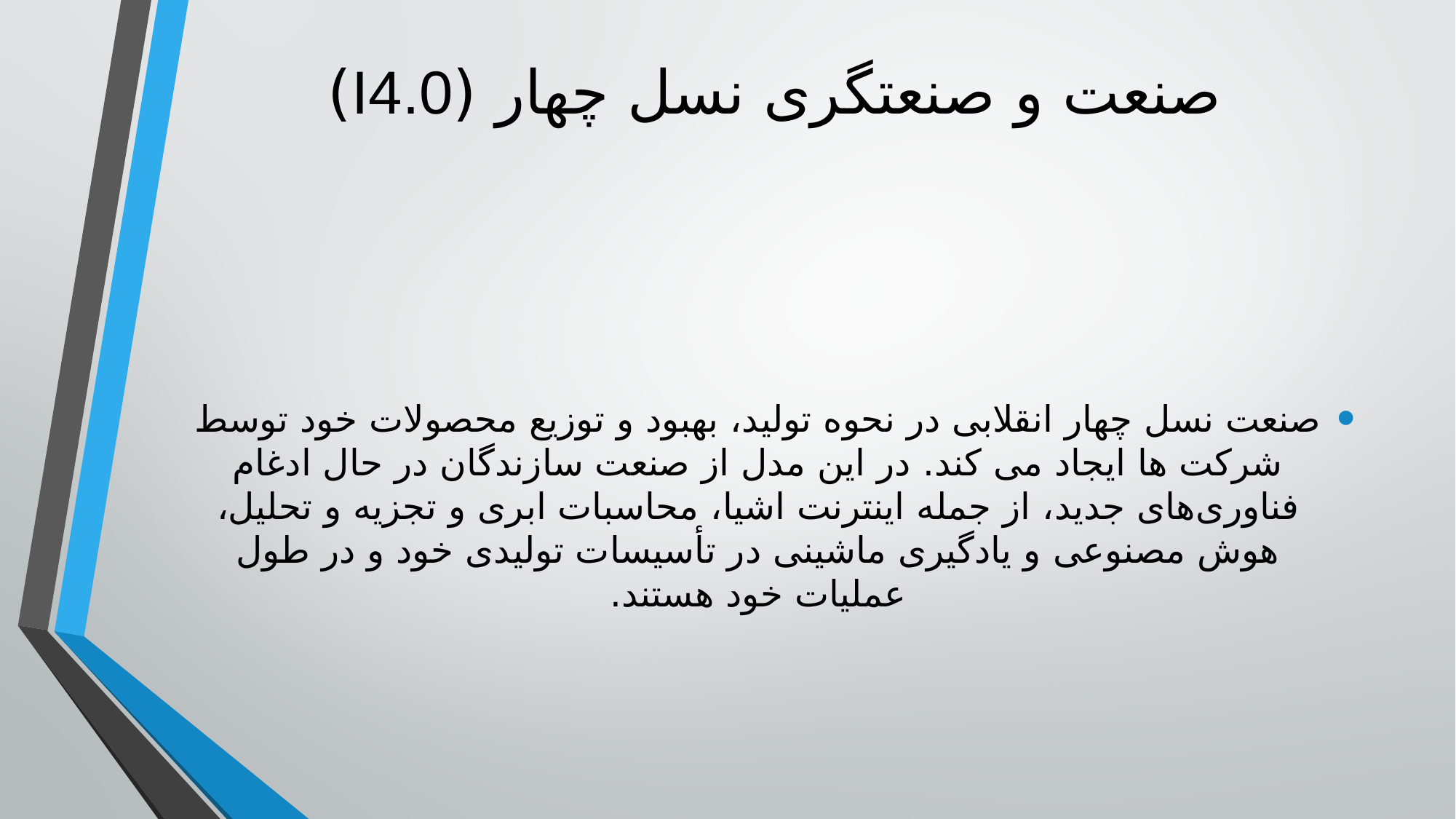

# صنعت و صنعتگری نسل چهار (I4.0)
صنعت نسل چهار انقلابی در نحوه تولید، بهبود و توزیع محصولات خود توسط شرکت ها ایجاد می کند. در این مدل از صنعت سازندگان در حال ادغام فناوری‌های جدید، از جمله اینترنت اشیا، محاسبات ابری و تجزیه و تحلیل، هوش مصنوعی و یادگیری ماشینی در تأسیسات تولیدی خود و در طول عملیات خود هستند.